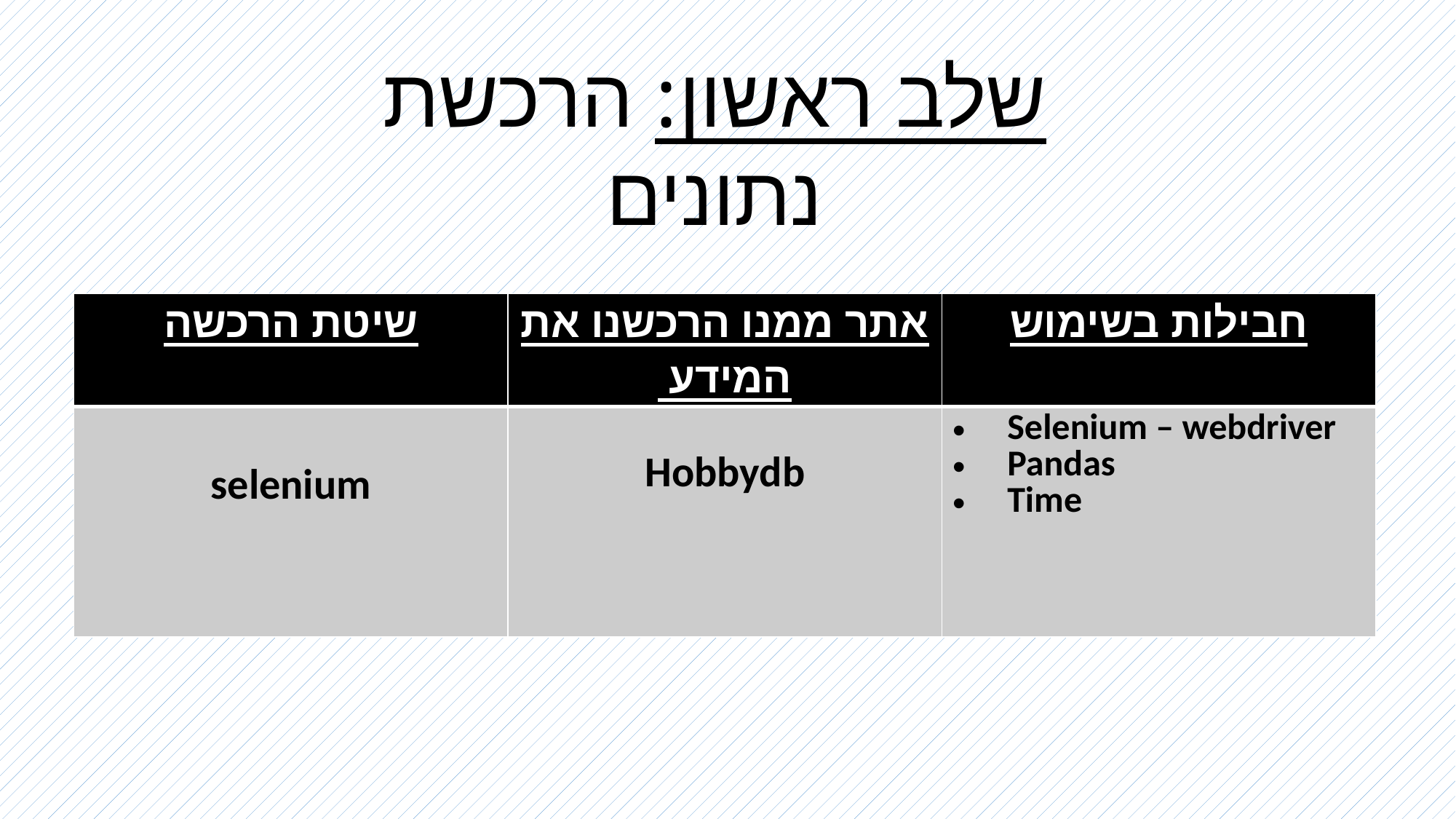

שלב ראשון: הרכשת נתונים
| שיטת הרכשה | אתר ממנו הרכשנו את המידע | חבילות בשימוש |
| --- | --- | --- |
| selenium | Hobbydb | Selenium – webdriver Pandas Time |